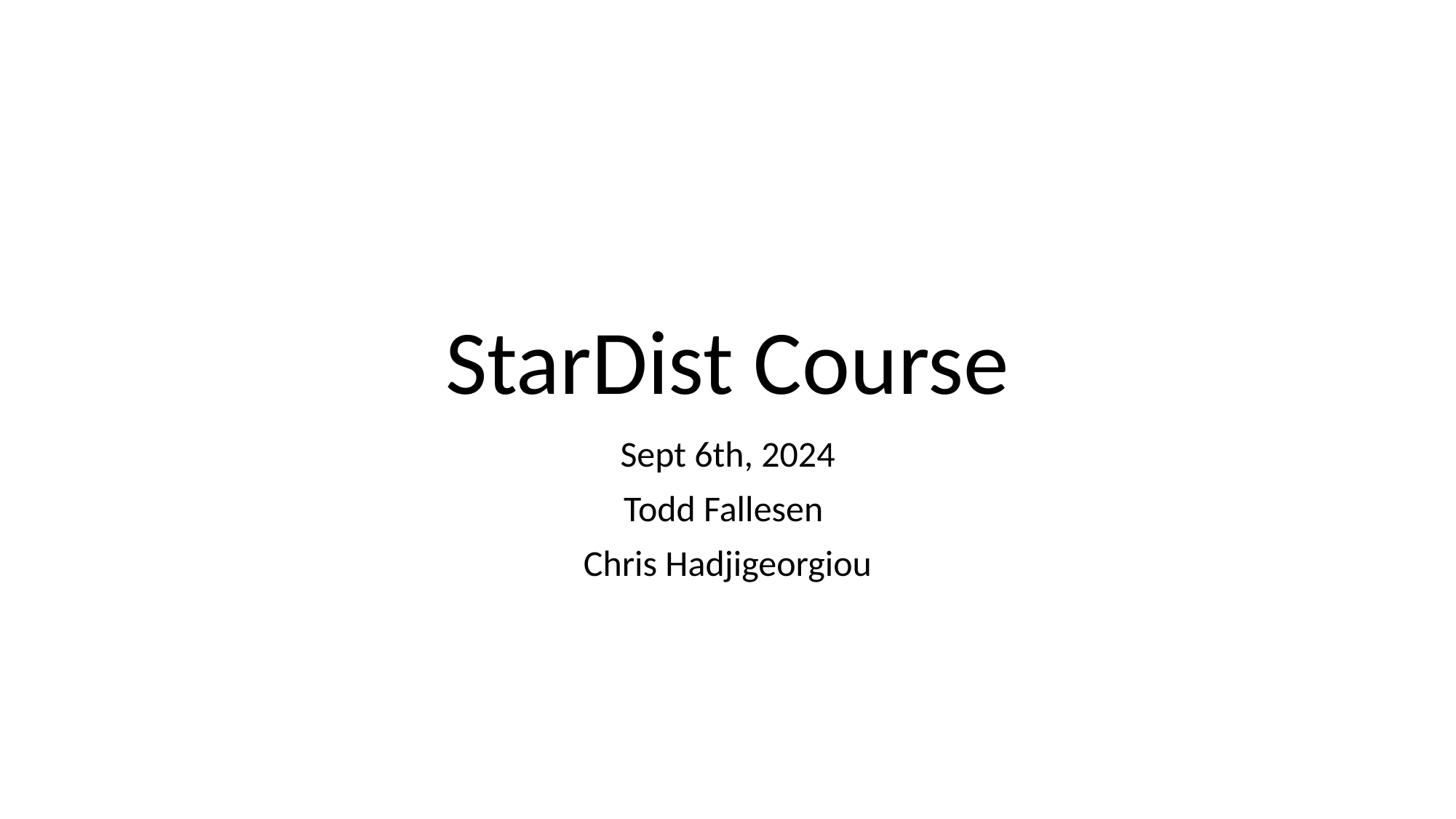

# StarDist Course
Sept 6th, 2024
Todd Fallesen
Chris Hadjigeorgiou